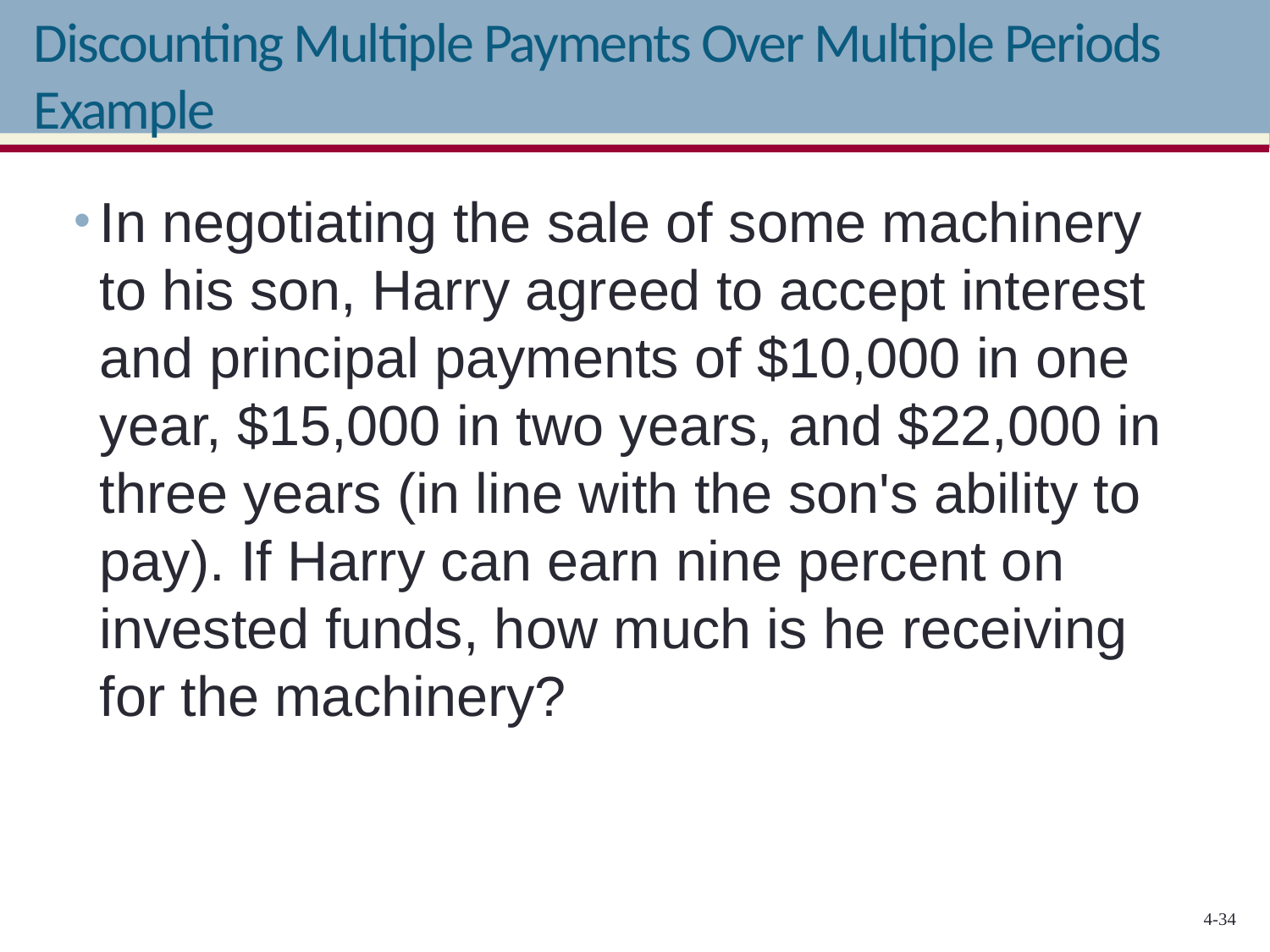

# Discounting Multiple Payments Over Multiple Periods Example
In negotiating the sale of some machinery to his son, Harry agreed to accept interest and principal payments of $10,000 in one year, $15,000 in two years, and $22,000 in three years (in line with the son's ability to pay). If Harry can earn nine percent on invested funds, how much is he receiving for the machinery?